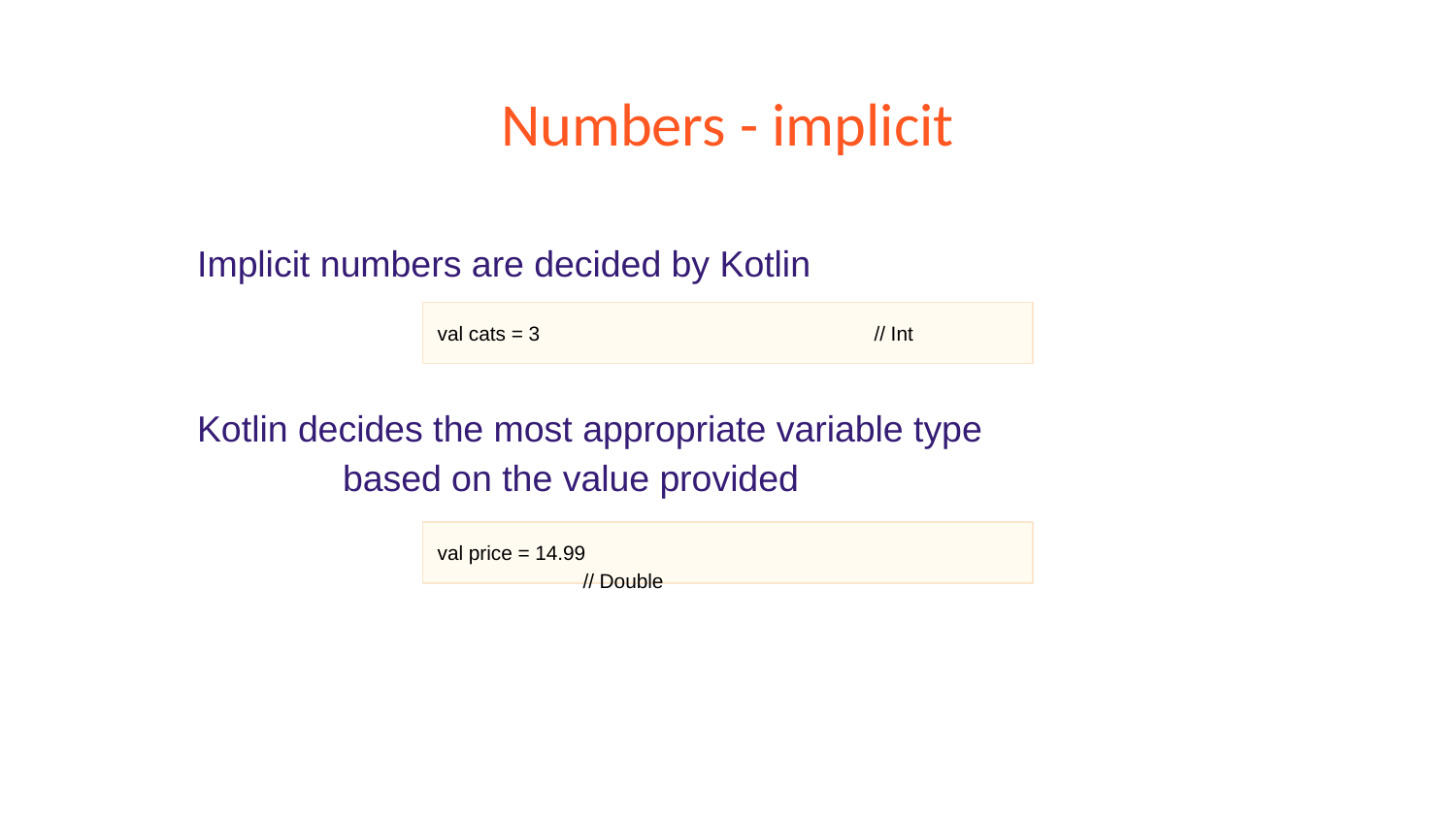

# Numbers - implicit
Implicit numbers are decided by Kotlin

Kotlin decides the most appropriate variable type
	based on the value provided

val cats = 3			// Int

val price = 14.99			// Double